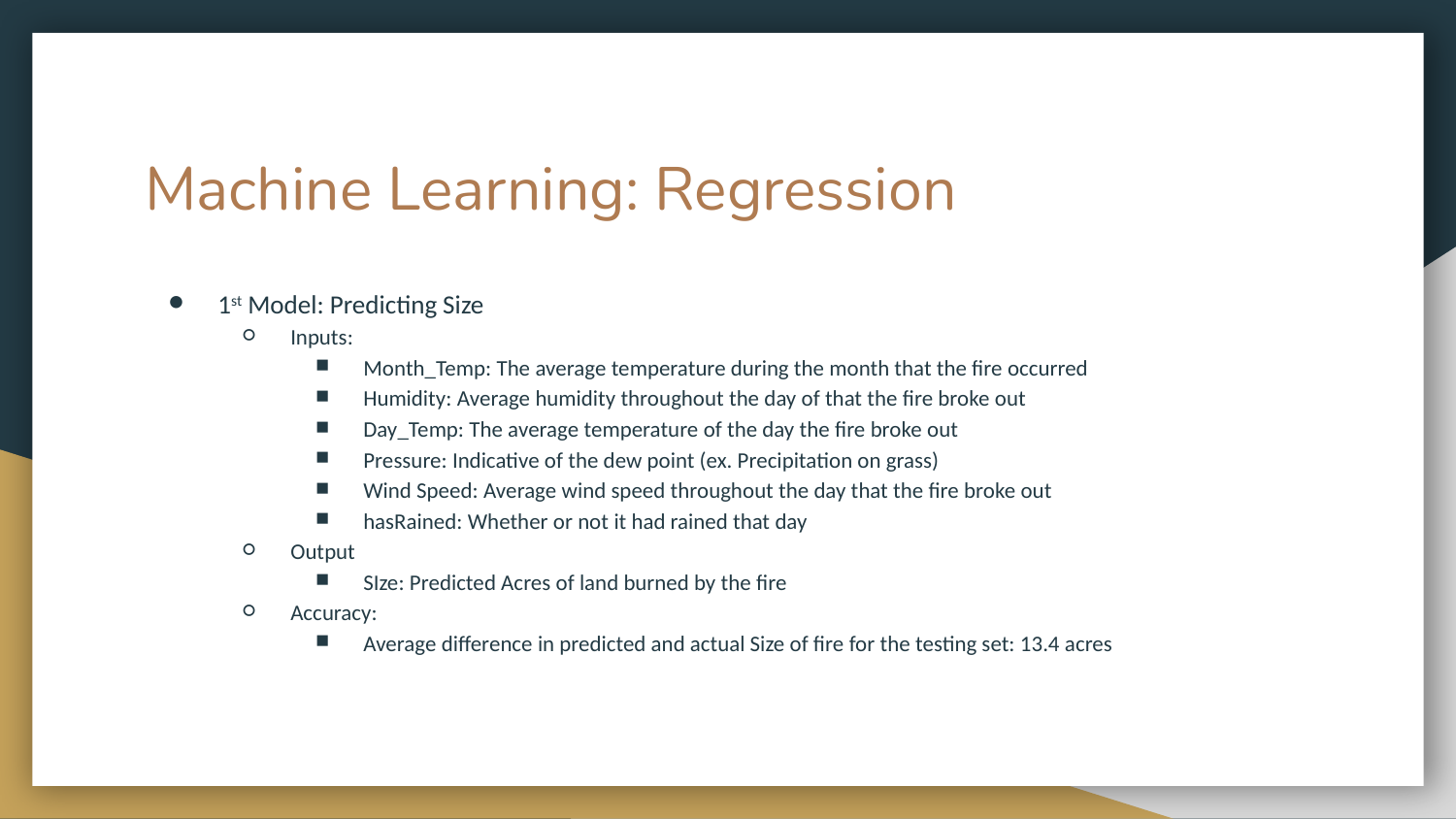

# Machine Learning: Regression
1st Model: Predicting Size
Inputs:
Month_Temp: The average temperature during the month that the fire occurred
Humidity: Average humidity throughout the day of that the fire broke out
Day_Temp: The average temperature of the day the fire broke out
Pressure: Indicative of the dew point (ex. Precipitation on grass)
Wind Speed: Average wind speed throughout the day that the fire broke out
hasRained: Whether or not it had rained that day
Output
SIze: Predicted Acres of land burned by the fire
Accuracy:
Average difference in predicted and actual Size of fire for the testing set: 13.4 acres